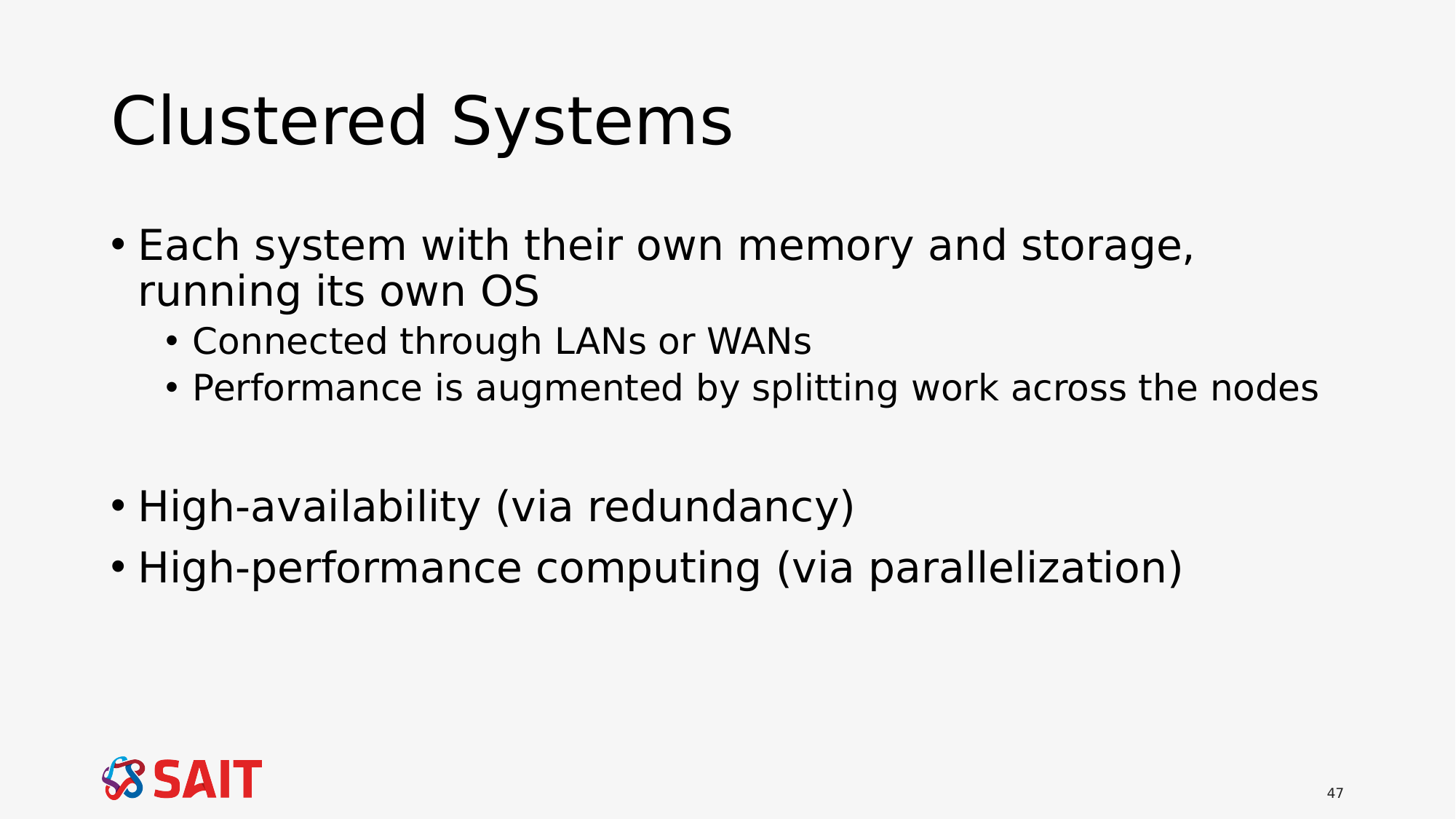

# Clustered Systems
Each system with their own memory and storage, running its own OS
Connected through LANs or WANs
Performance is augmented by splitting work across the nodes

High-availability (via redundancy)
High-performance computing (via parallelization)
47